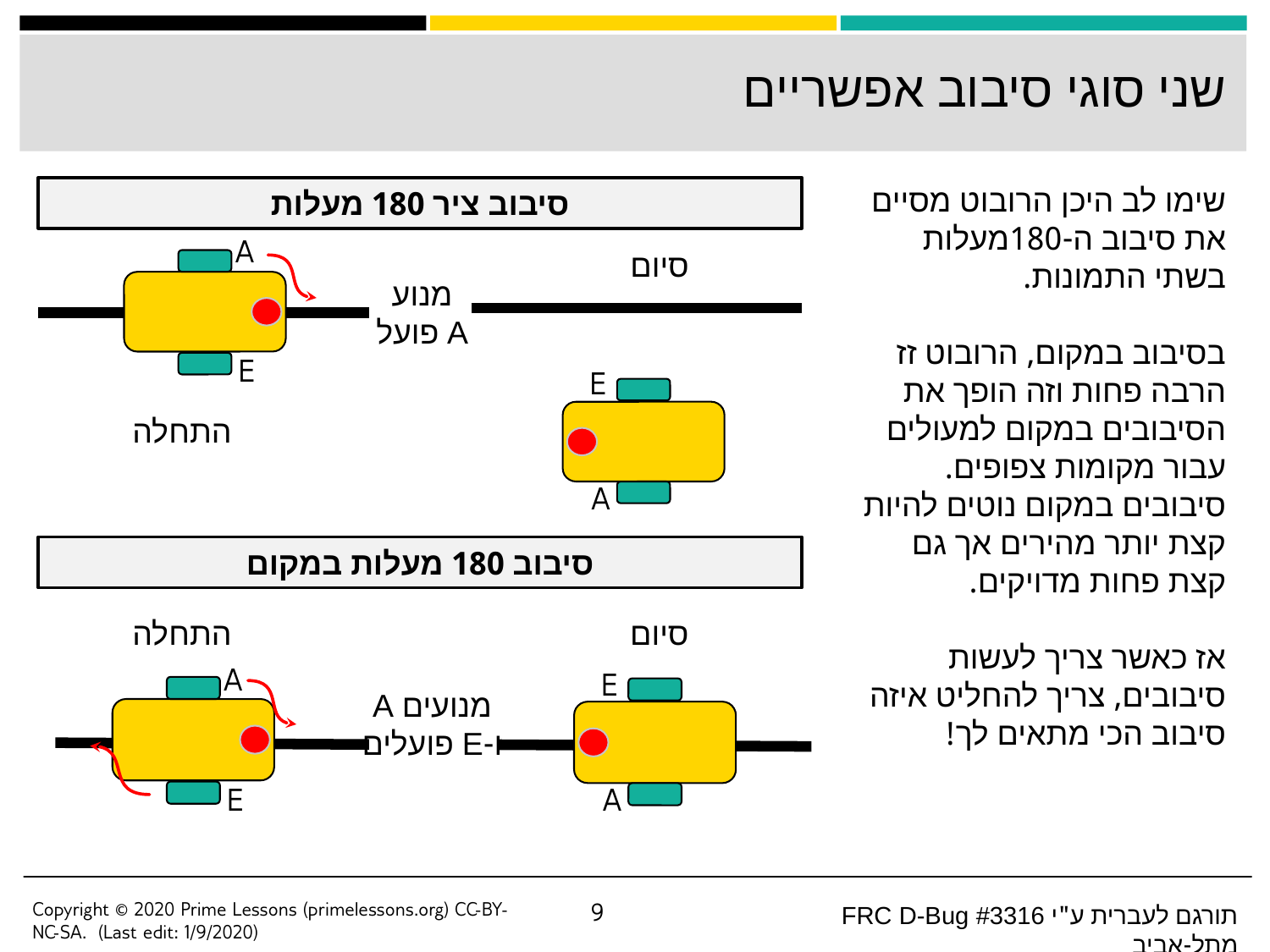

# שני סוגי סיבוב אפשריים
שימו לב היכן הרובוט מסיים את סיבוב ה-180מעלות בשתי התמונות.

בסיבוב במקום, הרובוט זז הרבה פחות וזה הופך את הסיבובים במקום למעולים עבור מקומות צפופים. סיבובים במקום נוטים להיות קצת יותר מהירים אך גם קצת פחות מדויקים.

אז כאשר צריך לעשות סיבובים, צריך להחליט איזה סיבוב הכי מתאים לך!
סיבוב ציר 180 מעלות
A

E
סיום
מנוע
A פועל
A

E
התחלה
סיבוב 180 מעלות במקום
התחלה
סיום
A

E
A

E
מנועים A ו-E פועלים
Copyright © 2020 Prime Lessons (primelessons.org) CC-BY-NC-SA.  (Last edit: 1/9/2020)
9